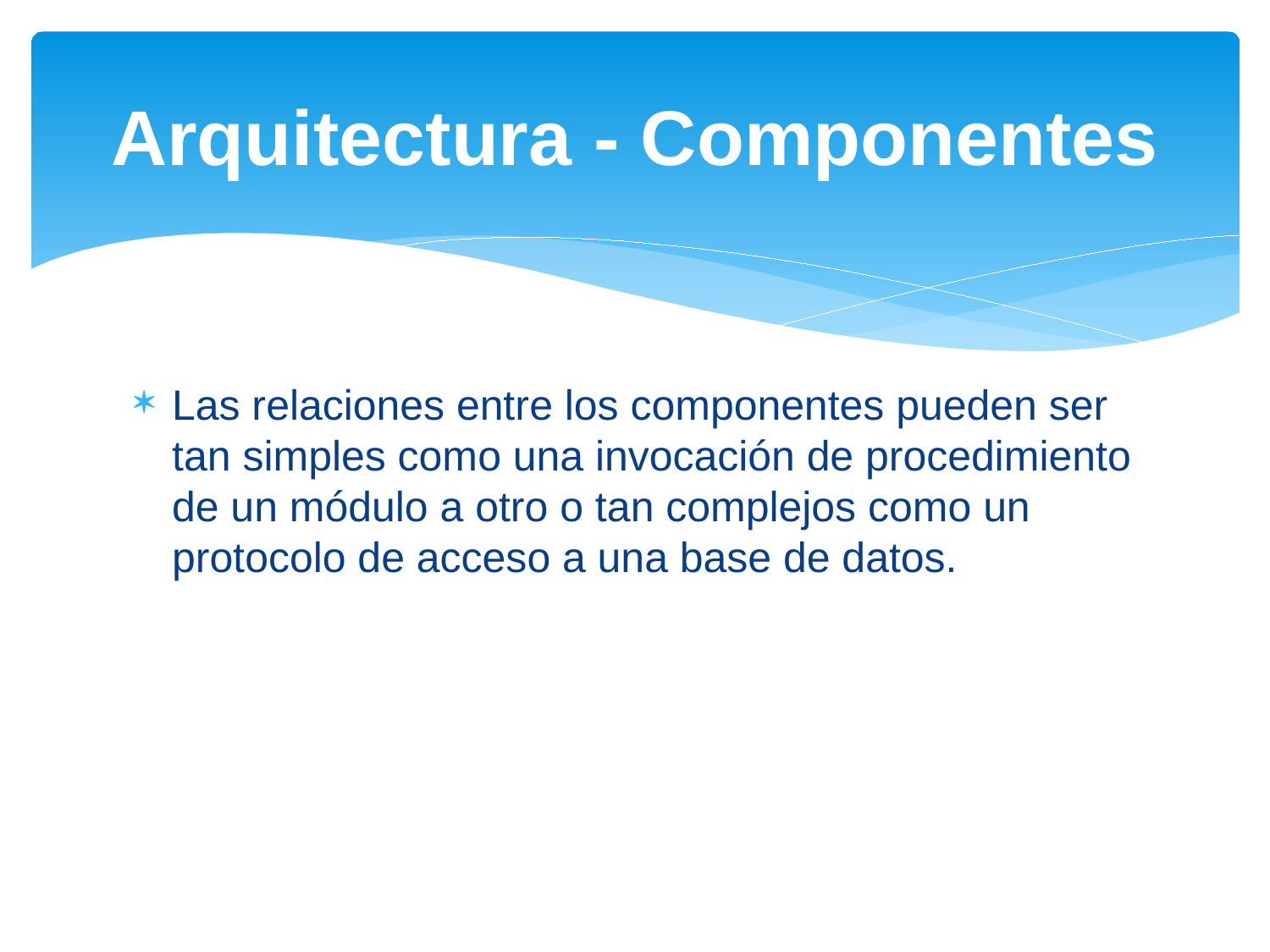

# Arquitectura - Componentes
Las relaciones entre los componentes pueden ser tan simples como una invocación de procedimiento de un módulo a otro o tan complejos como un protocolo de acceso a una base de datos.